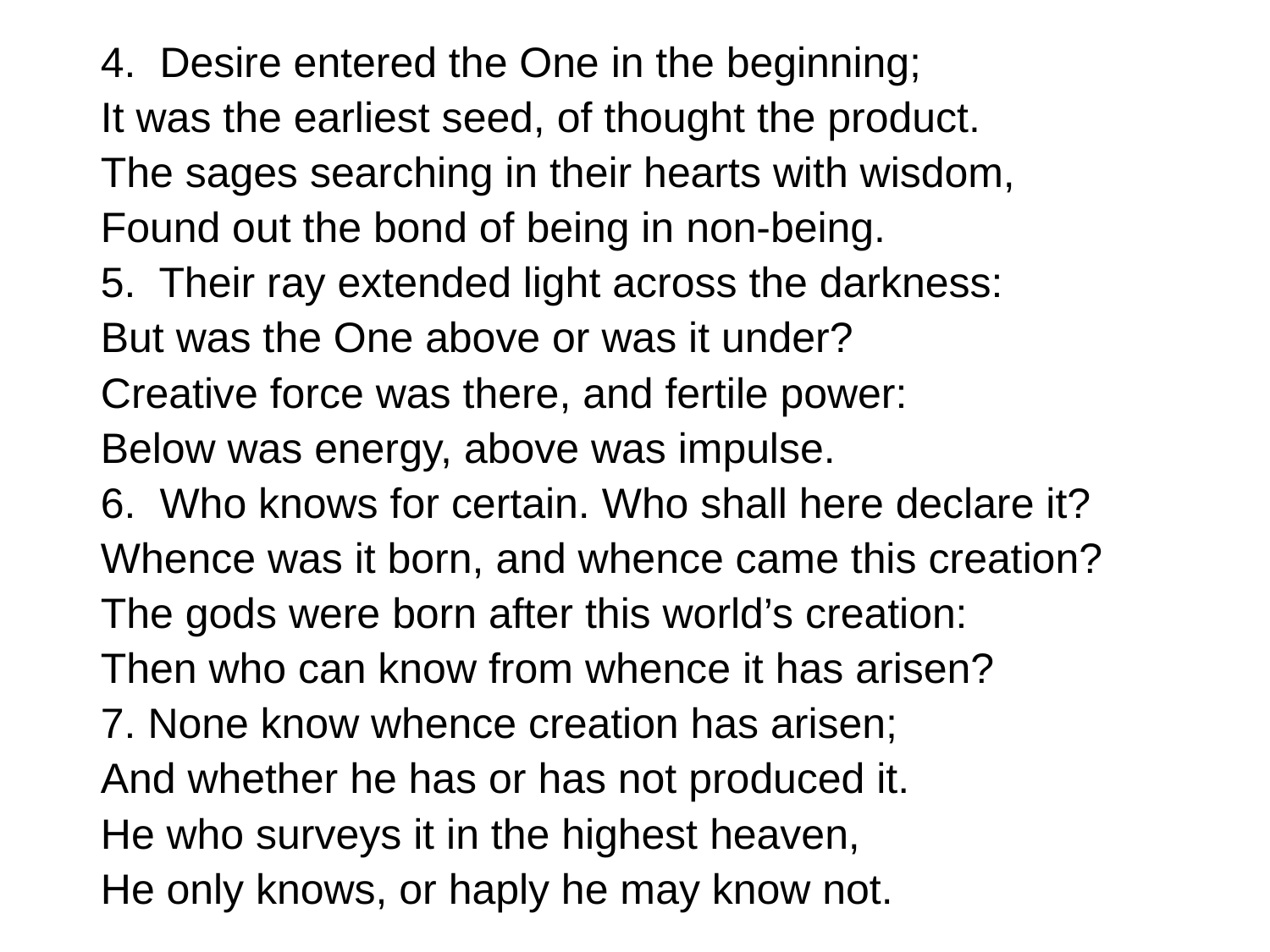

4.  Desire entered the One in the beginning;
It was the earliest seed, of thought the product.
The sages searching in their hearts with wisdom,
Found out the bond of being in non-being.
5.  Their ray extended light across the darkness:
But was the One above or was it under?
Creative force was there, and fertile power:
Below was energy, above was impulse.
6.  Who knows for certain. Who shall here declare it?
Whence was it born, and whence came this creation?
The gods were born after this world’s creation:
Then who can know from whence it has arisen?
7. None know whence creation has arisen;
And whether he has or has not produced it.
He who surveys it in the highest heaven,
He only knows, or haply he may know not.